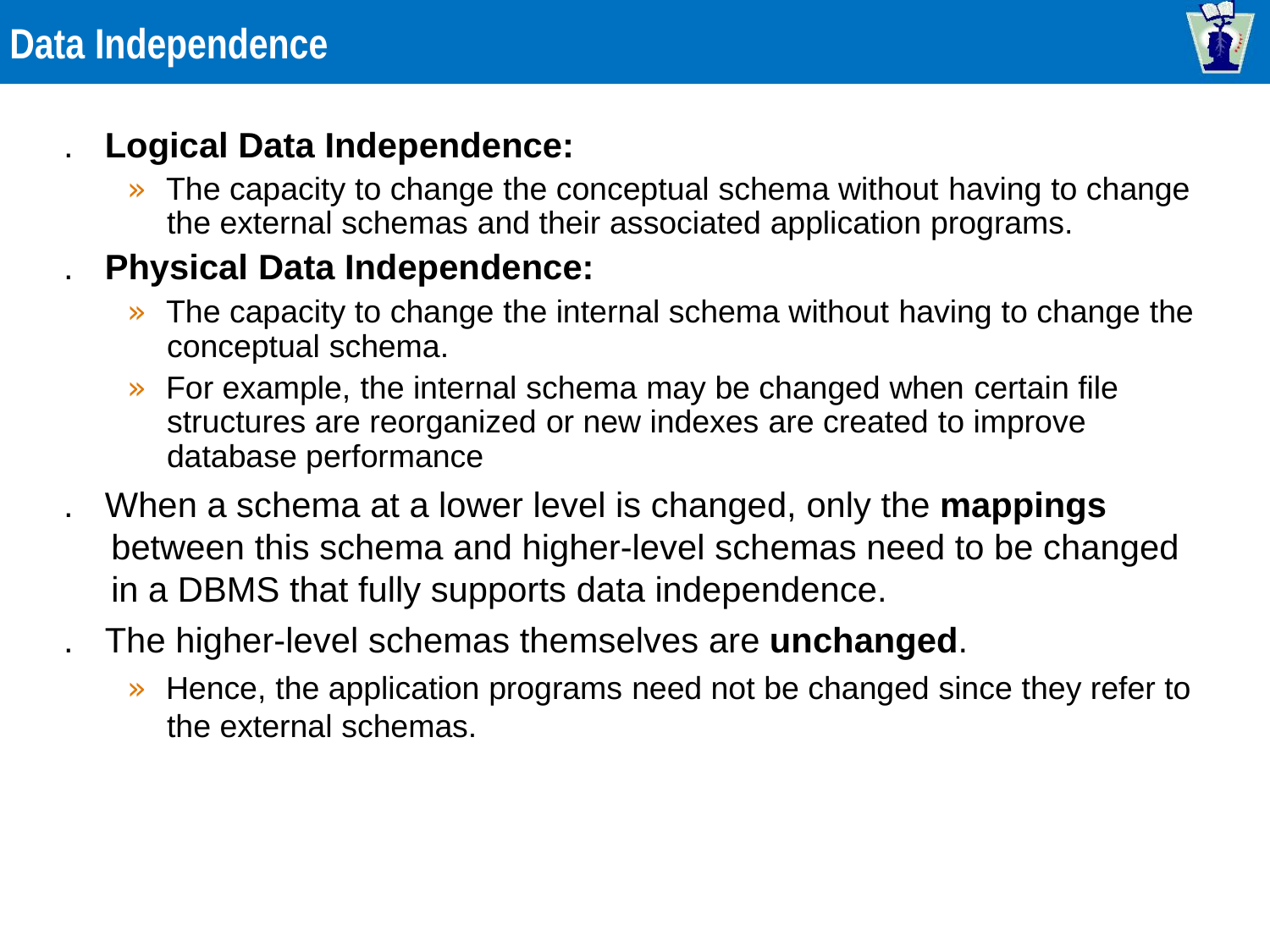

Data Independence
. Logical Data Independence:
» The capacity to change the conceptual schema without having to change
the external schemas and their associated application programs.
. Physical Data Independence:
» The capacity to change the internal schema without having to change the
conceptual schema.
» For example, the internal schema may be changed when certain file
structures are reorganized or new indexes are created to improve
database performance
. When a schema at a lower level is changed, only the mappings
between this schema and higher-level schemas need to be changed
in a DBMS that fully supports data independence.
. The higher-level schemas themselves are unchanged.
» Hence, the application programs need not be changed since they refer to
the external schemas.